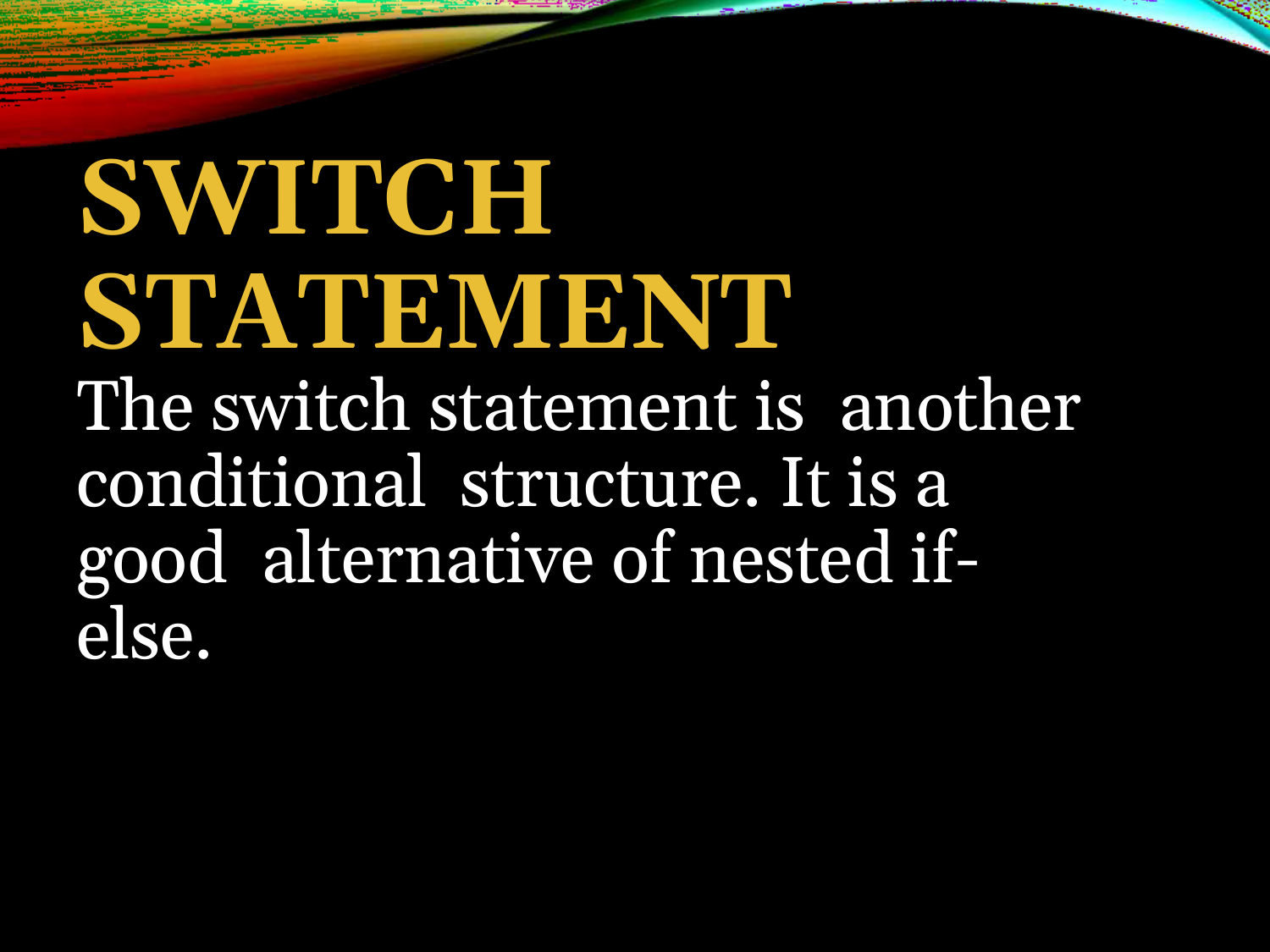

# SWITCH  STATEMENT
The switch statement is  another conditional  structure. It is a good  alternative of nested if-  else.